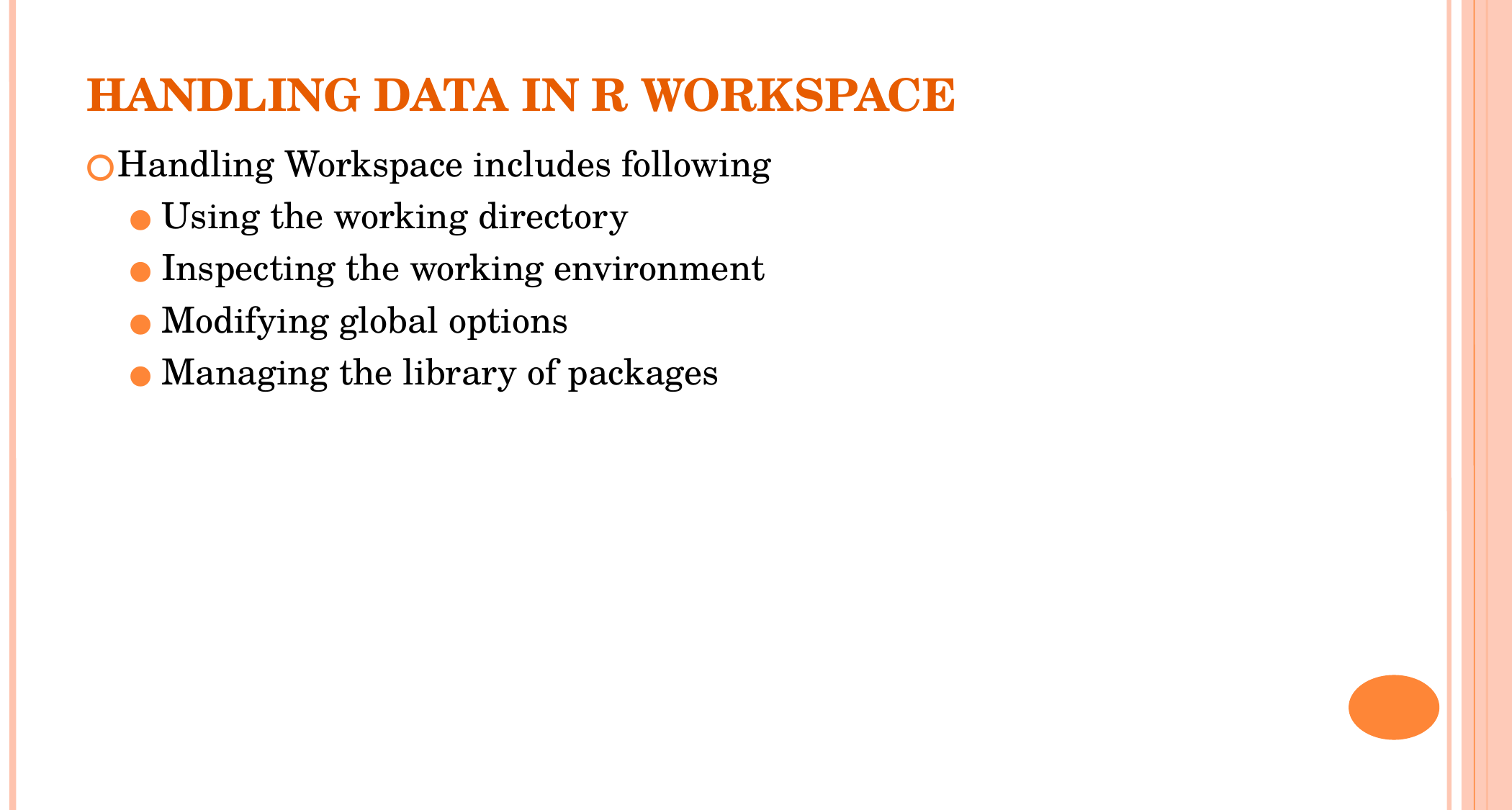

HANDLING DATA IN R WORKSPACE
Handling Workspace includes following
Using the working directory
Inspecting the working environment
Modifying global options
Managing the library of packages